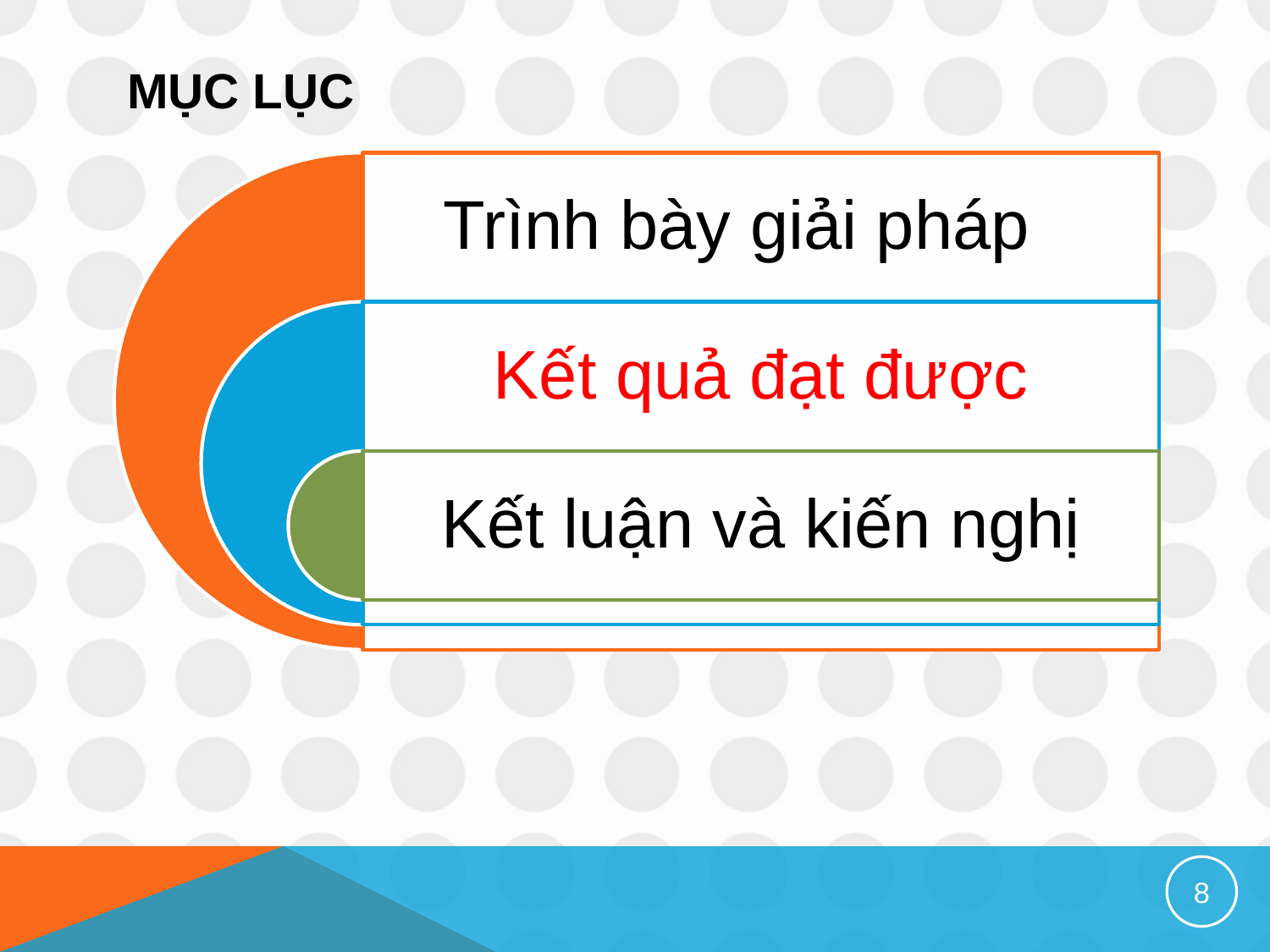

# Mục lục
Trình bày giải pháp
Kết quả đạt được
Kết luận và kiến nghị
8